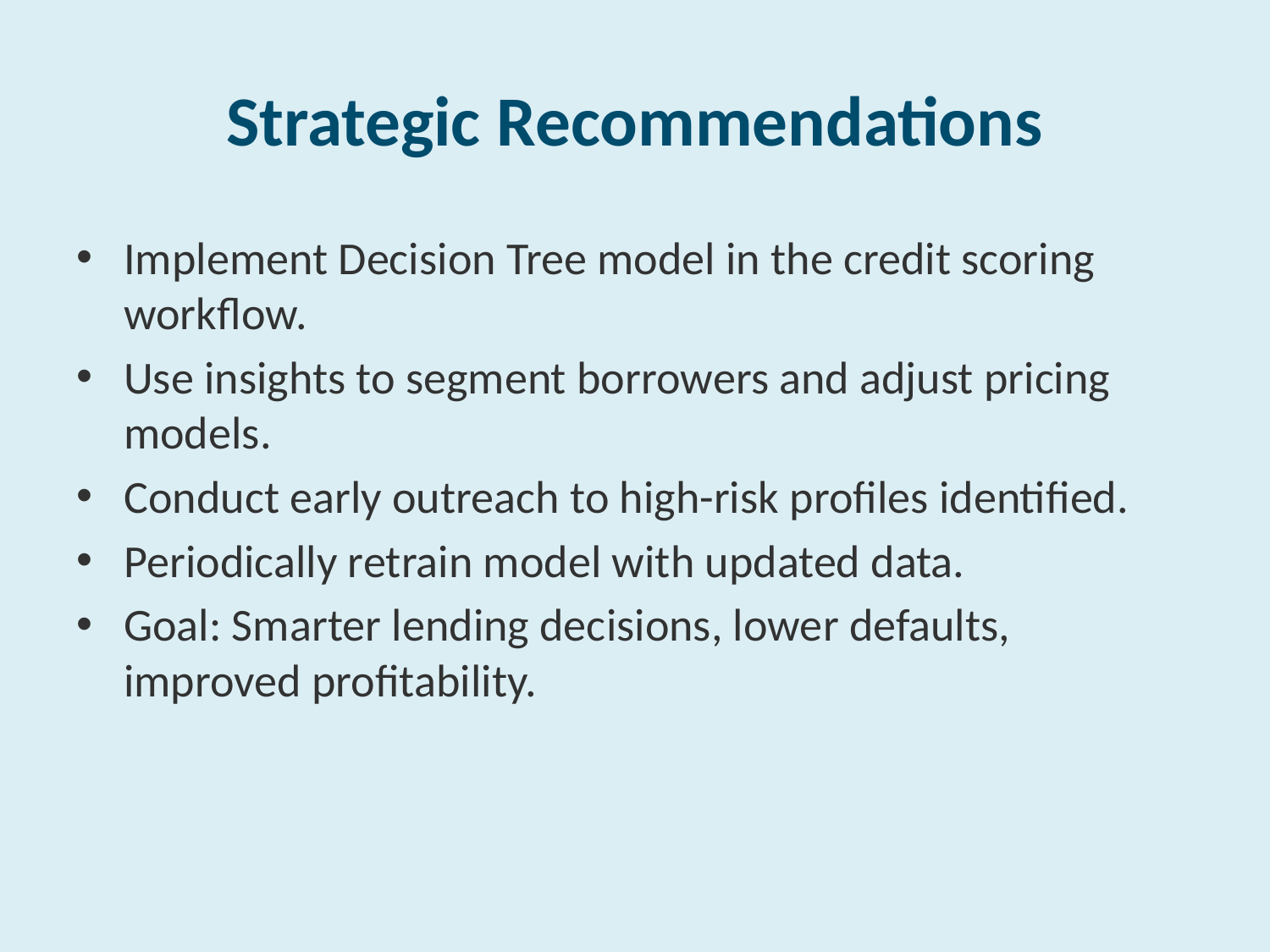

# Strategic Recommendations
Implement Decision Tree model in the credit scoring workflow.
Use insights to segment borrowers and adjust pricing models.
Conduct early outreach to high-risk profiles identified.
Periodically retrain model with updated data.
Goal: Smarter lending decisions, lower defaults, improved profitability.